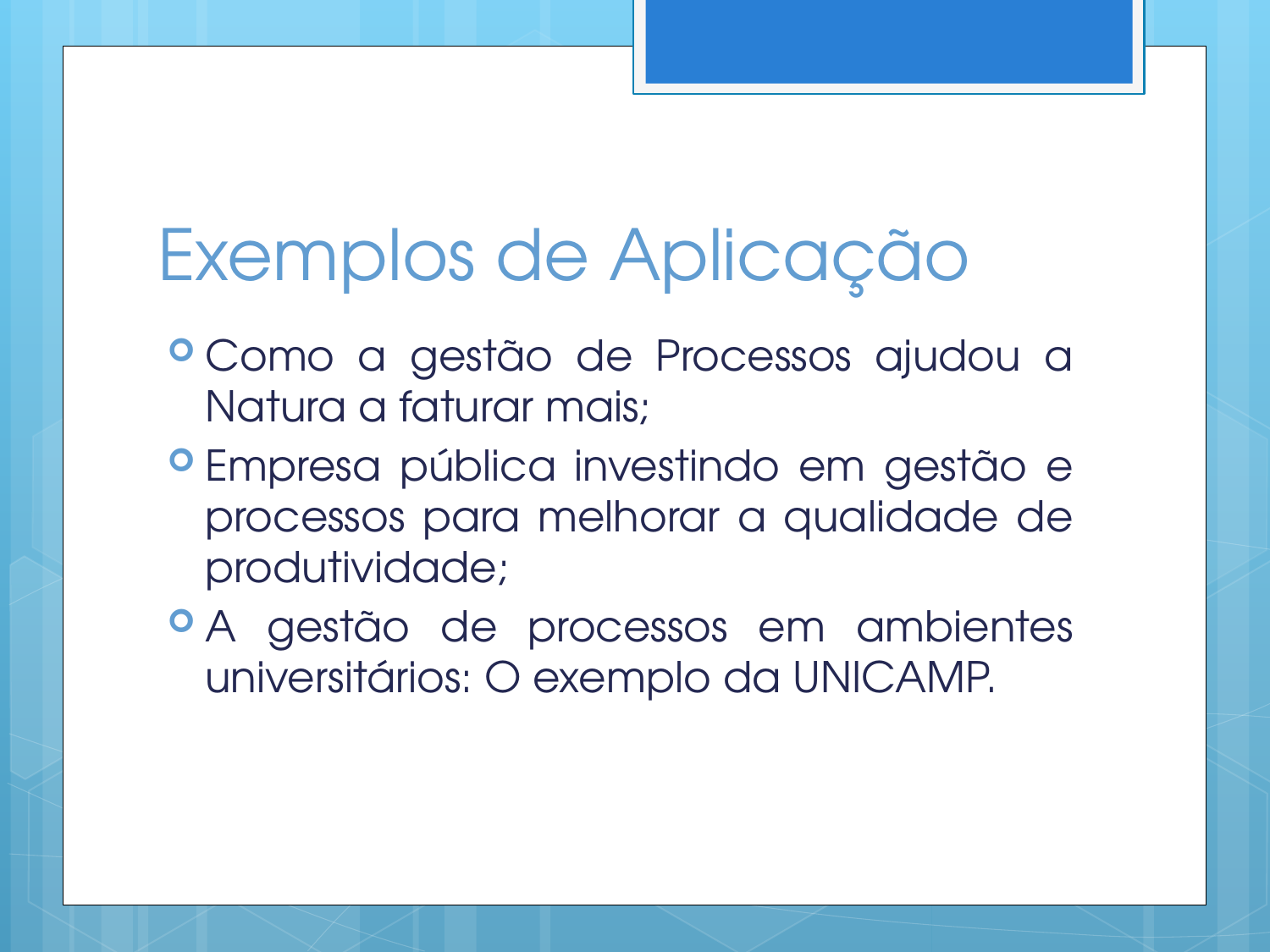

# Exemplos de Aplicação
Como a gestão de Processos ajudou a Natura a faturar mais;
Empresa pública investindo em gestão e processos para melhorar a qualidade de produtividade;
A gestão de processos em ambientes universitários: O exemplo da UNICAMP.